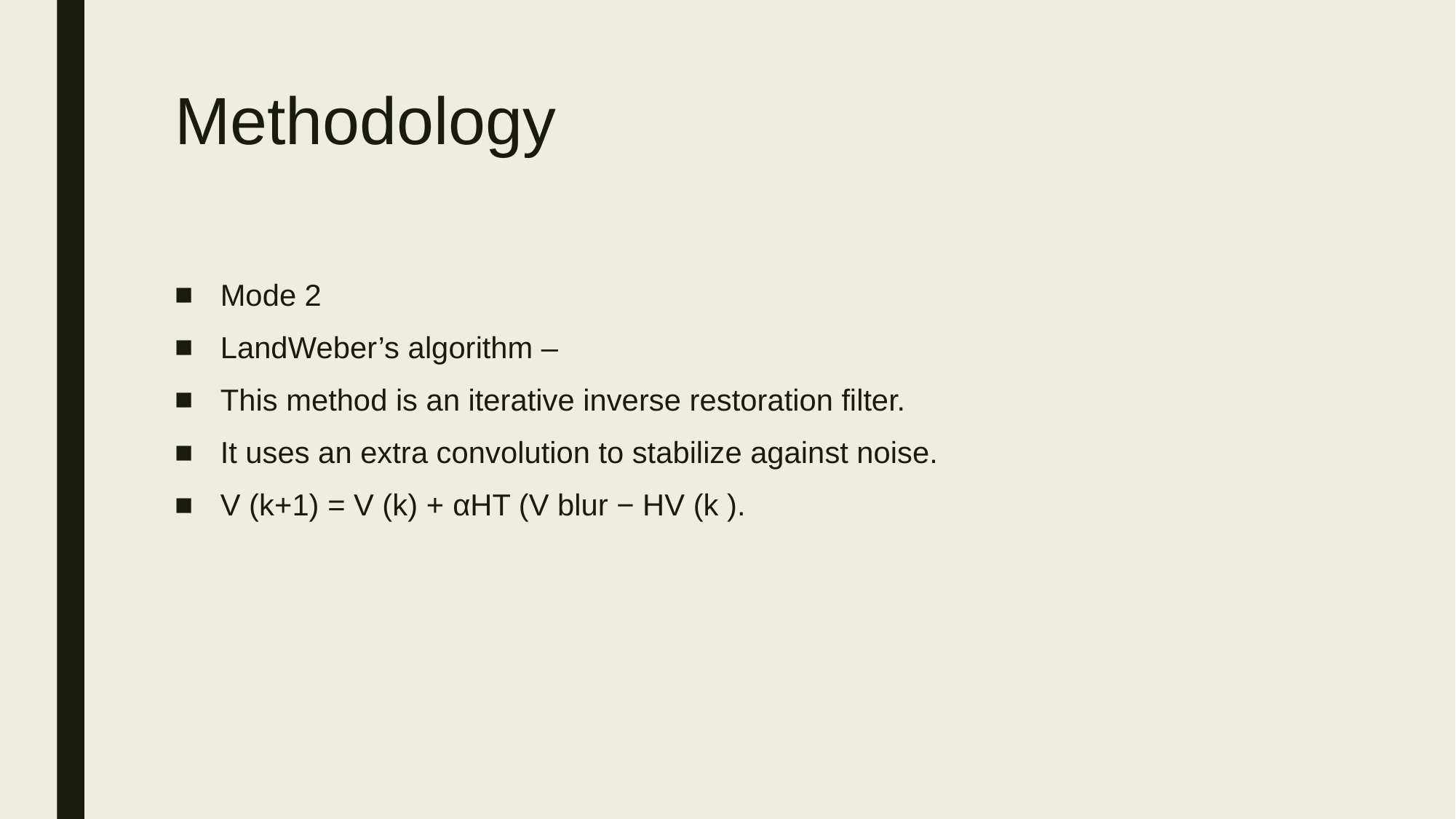

# Methodology
Mode 2
LandWeber’s algorithm –
This method is an iterative inverse restoration filter.
It uses an extra convolution to stabilize against noise.
V (k+1) = V (k) + αHT (V blur − HV (k ).